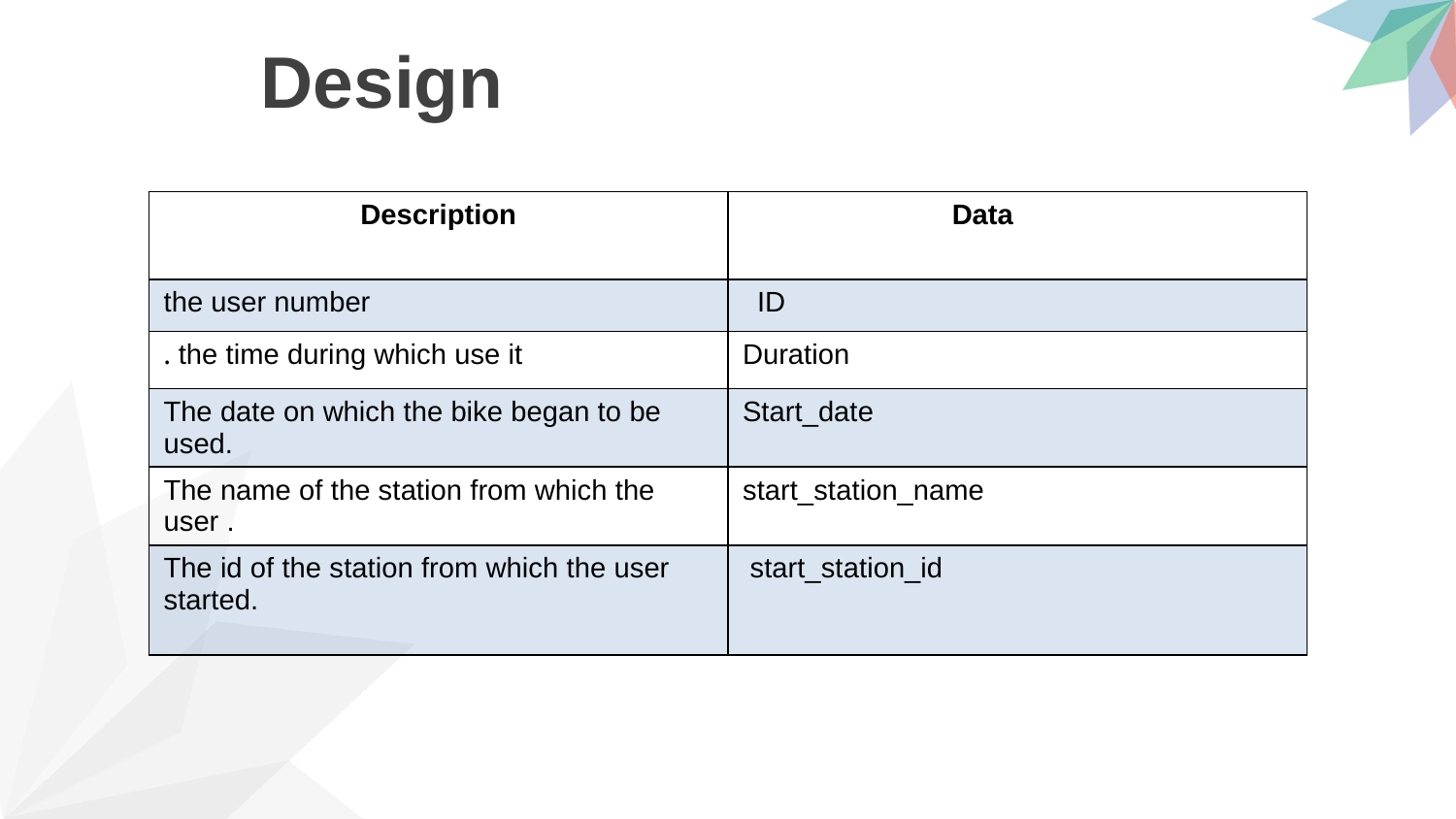

Design
| Description | Data |
| --- | --- |
| the user number | ID |
| the time during which use it . | Duration |
| The date on which the bike began to be used. | Start\_date |
| The name of the station from which the user . | start\_station\_name |
| The id of the station from which the user started. | start\_station\_id |